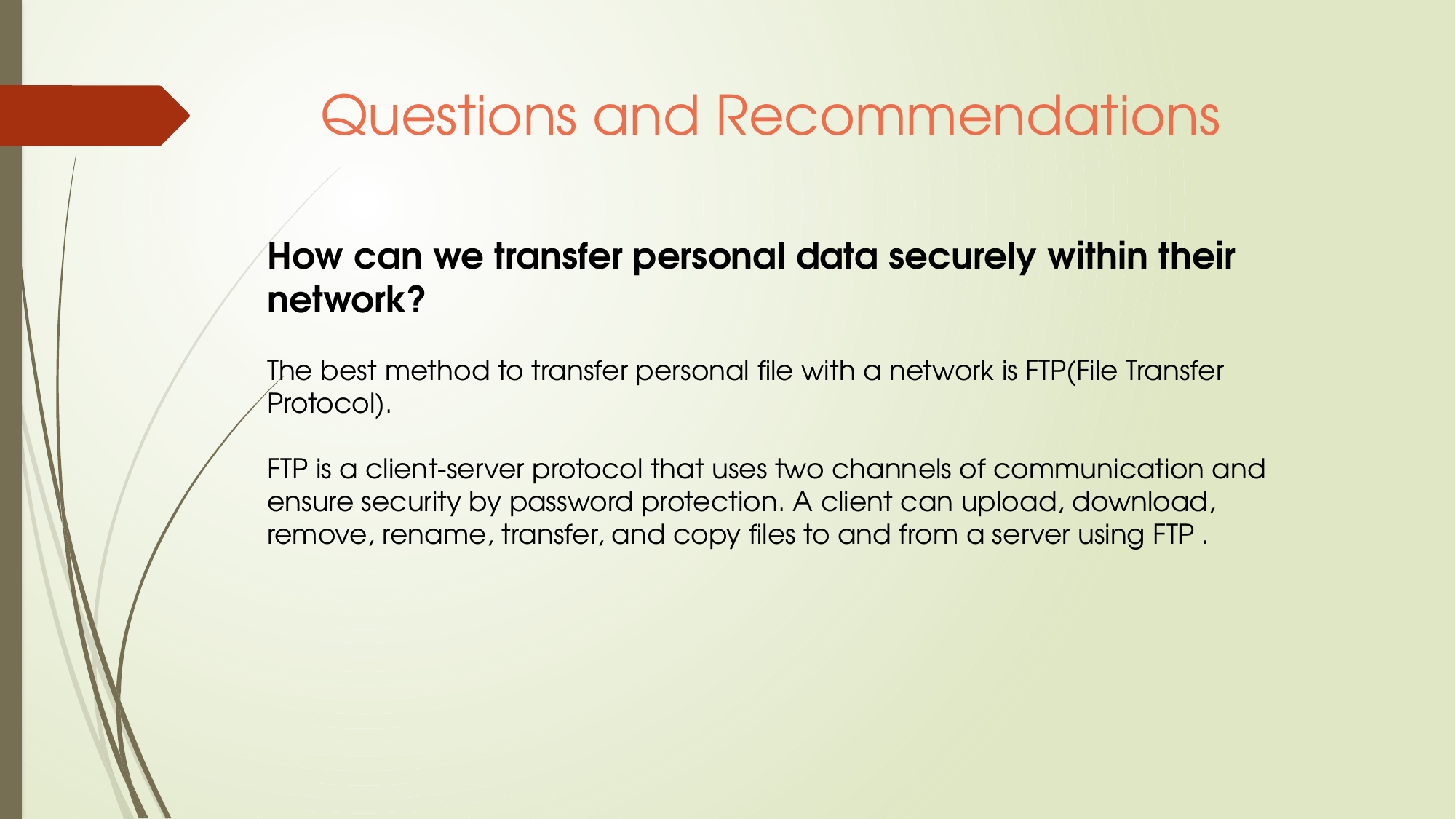

# Questions and Recommendations
How can we transfer personal data securely within their network?

The best method to transfer personal file with a network is FTP(File Transfer Protocol).
FTP is a client-server protocol that uses two channels of communication and ensure security by password protection. A client can upload, download, remove, rename, transfer, and copy files to and from a server using FTP .